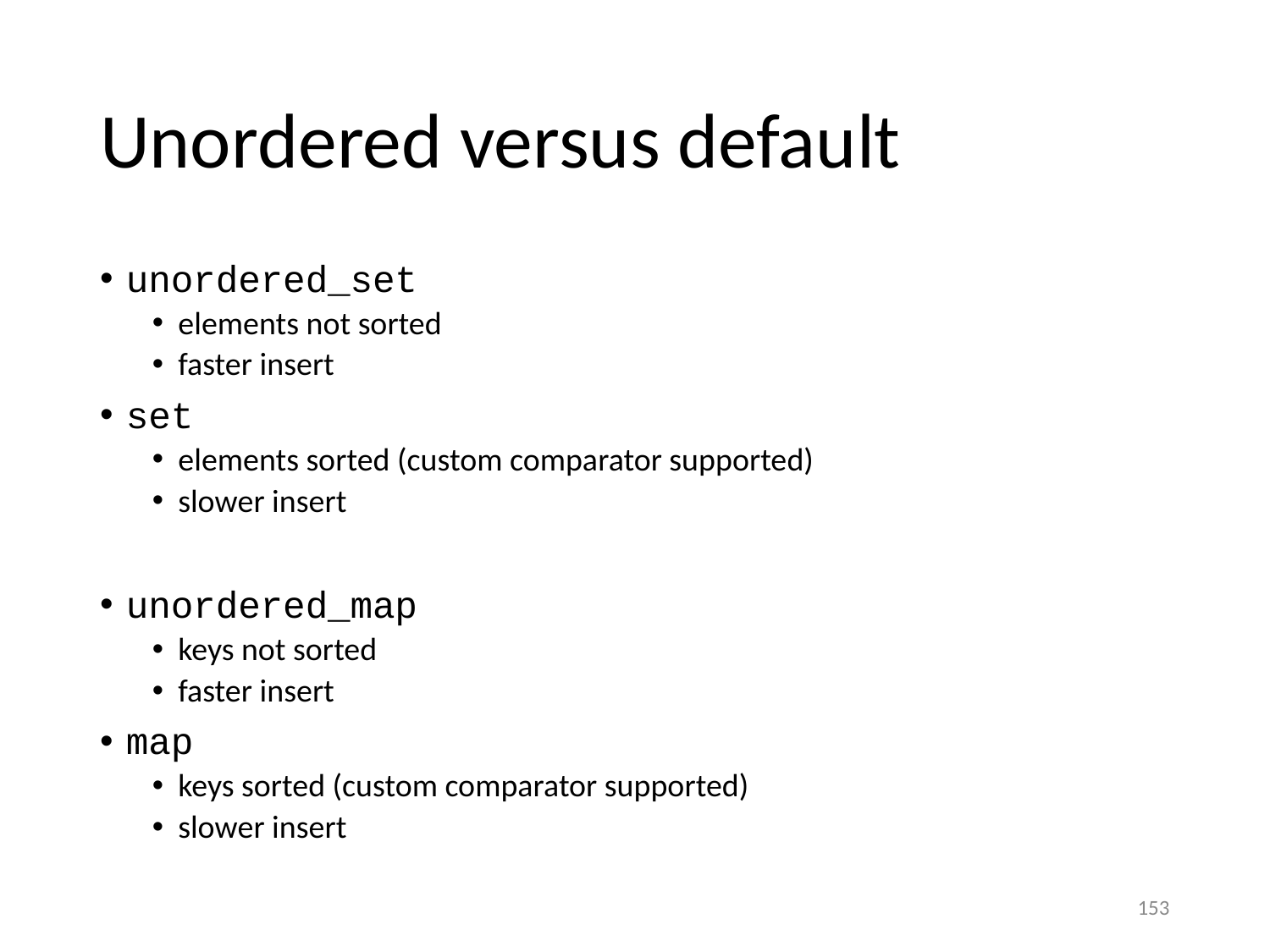

# Unordered versus default
unordered_set
elements not sorted
faster insert
set
elements sorted (custom comparator supported)
slower insert

unordered_map
keys not sorted
faster insert
map
keys sorted (custom comparator supported)
slower insert

153